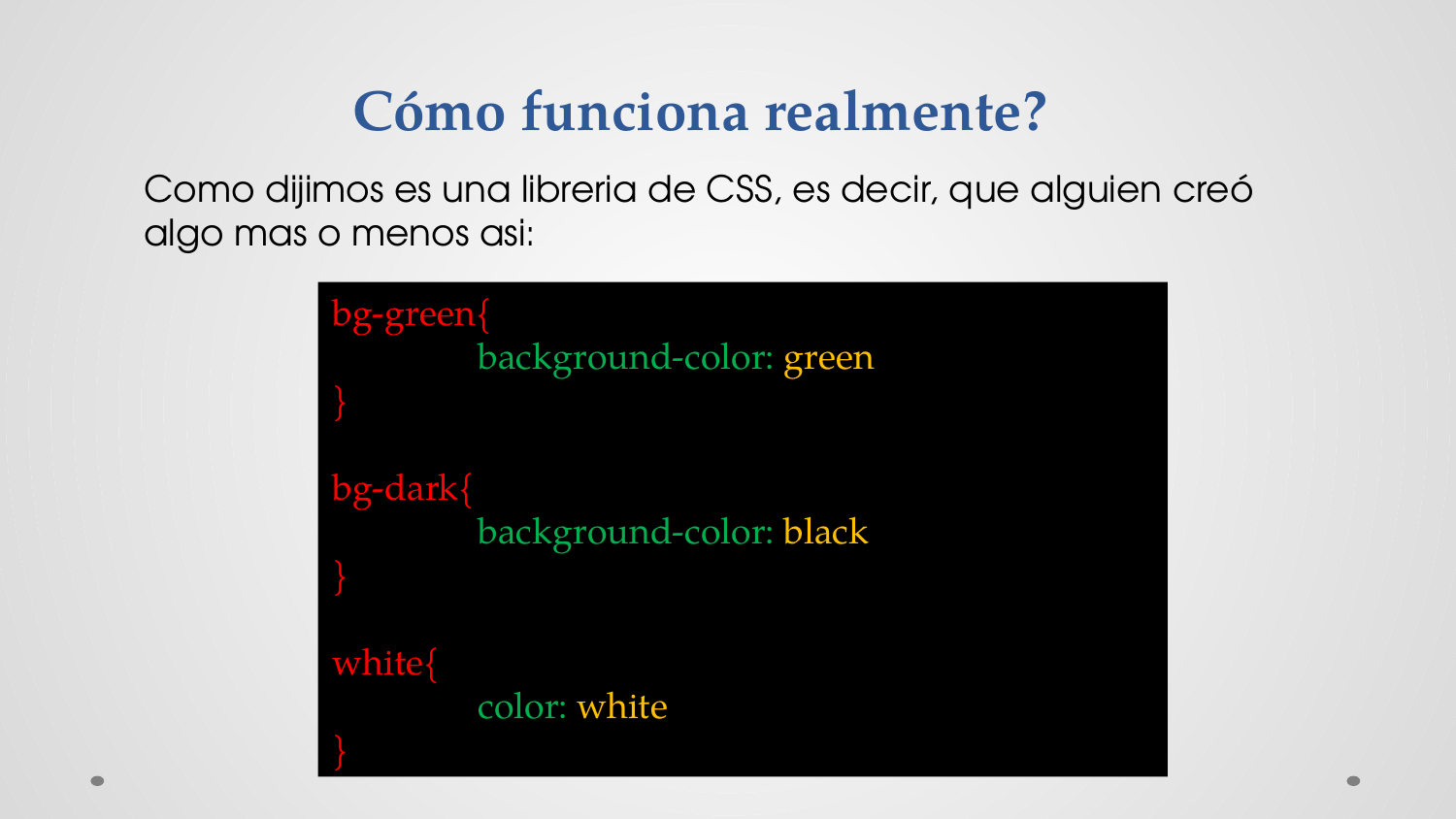

Cómo funciona realmente?
Como dijimos es una libreria de CSS, es decir, que alguien creó algo mas o menos asi:

bg-green{
	background-color: green;
}

bg-dark{
	background-color: black;
}

white{
	color: white;
}